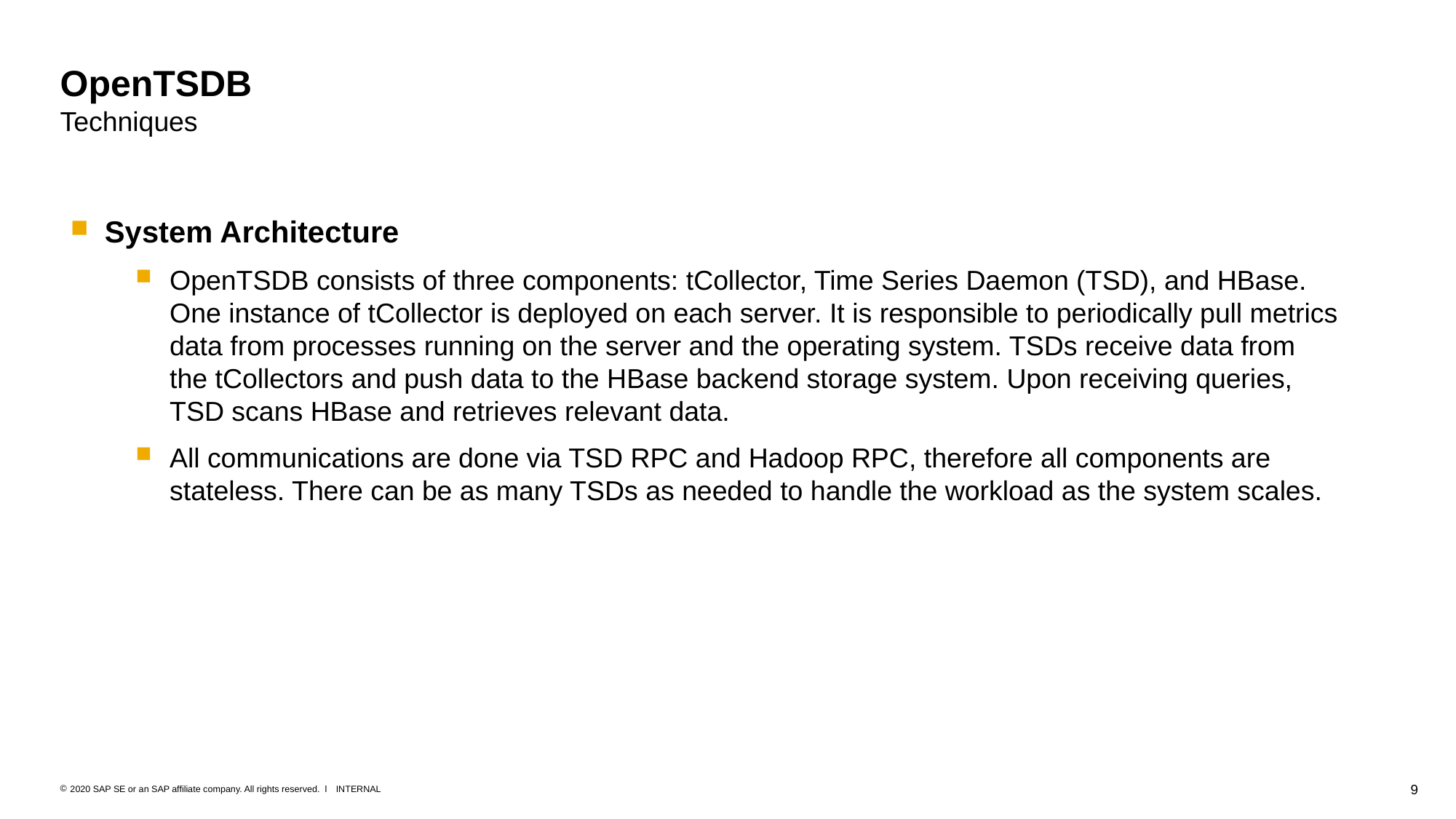

# OpenTSDB Techniques
System Architecture
OpenTSDB consists of three components: tCollector, Time Series Daemon (TSD), and HBase. One instance of tCollector is deployed on each server. It is responsible to periodically pull metrics data from processes running on the server and the operating system. TSDs receive data from the tCollectors and push data to the HBase backend storage system. Upon receiving queries, TSD scans HBase and retrieves relevant data.
All communications are done via TSD RPC and Hadoop RPC, therefore all components are stateless. There can be as many TSDs as needed to handle the workload as the system scales.